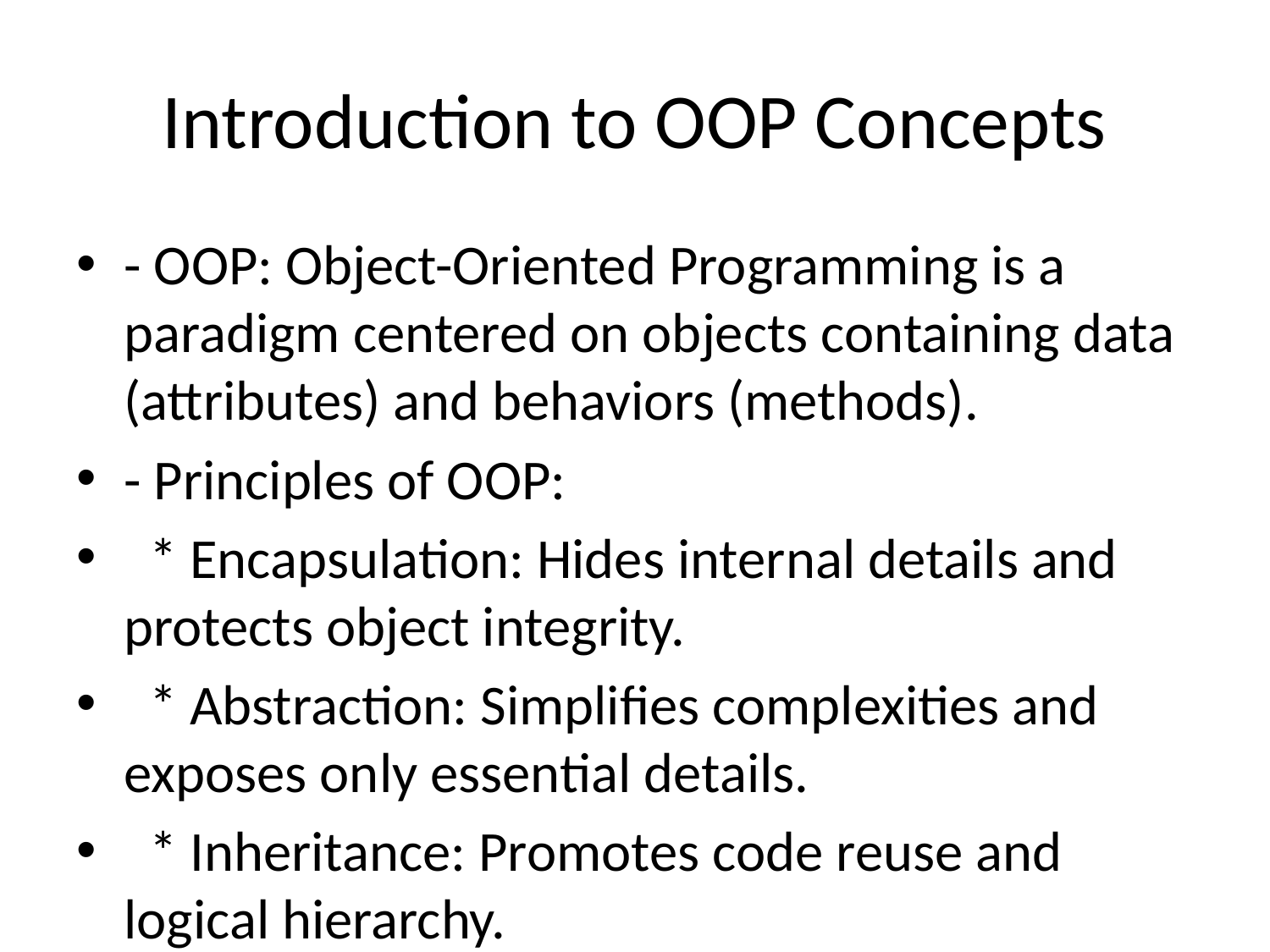

# Introduction to OOP Concepts
- OOP: Object-Oriented Programming is a paradigm centered on objects containing data (attributes) and behaviors (methods).
- Principles of OOP:
  * Encapsulation: Hides internal details and protects object integrity.
  * Abstraction: Simplifies complexities and exposes only essential details.
  * Inheritance: Promotes code reuse and logical hierarchy.
  * Polymorphism: Enables one action to behave differently depending on the object.
Fun Fact: The idea of objects in OOP was inspired by real-world objects!